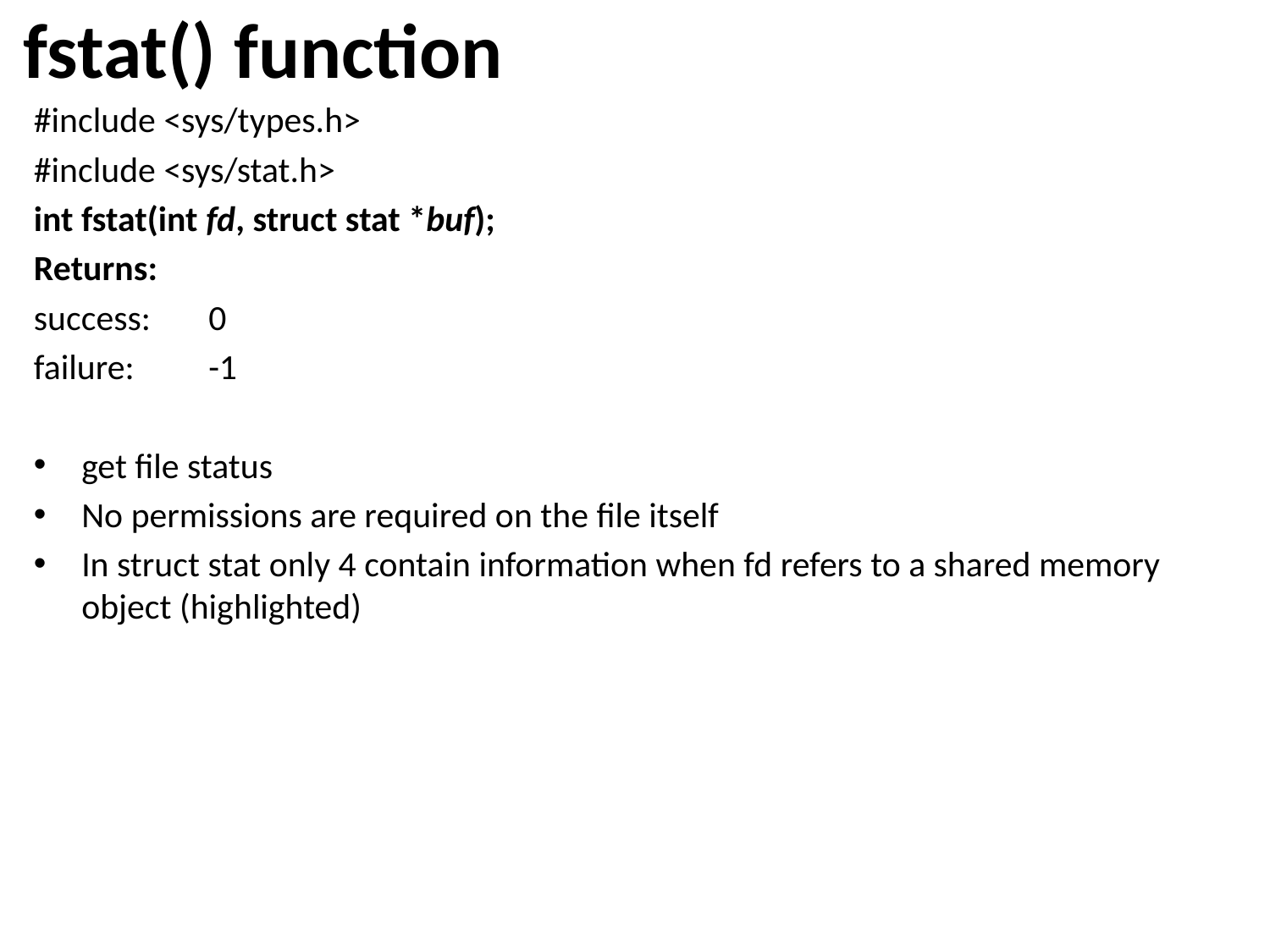

# fstat() function
#include <sys/types.h>
#include <sys/stat.h>
int fstat(int fd, struct stat *buf);
Returns:
success:	0
failure:	-1

get file status
No permissions are required on the file itself
In struct stat only 4 contain information when fd refers to a shared memory object (highlighted)